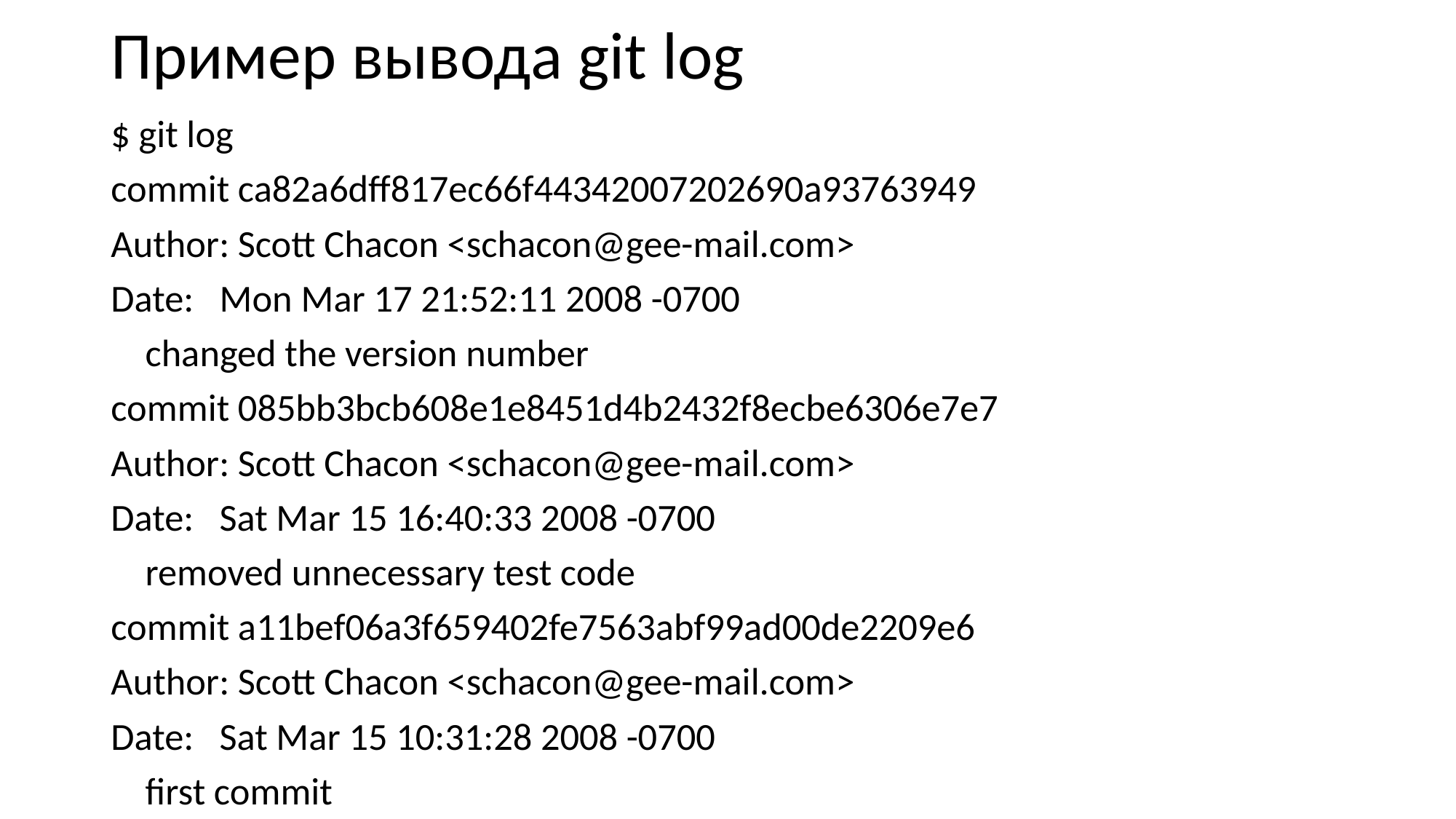

# Пример вывода git log
$ git log
commit ca82a6dff817ec66f44342007202690a93763949
Author: Scott Chacon <schacon@gee-mail.com>
Date:   Mon Mar 17 21:52:11 2008 -0700
    changed the version number
commit 085bb3bcb608e1e8451d4b2432f8ecbe6306e7e7
Author: Scott Chacon <schacon@gee-mail.com>
Date:   Sat Mar 15 16:40:33 2008 -0700
    removed unnecessary test code
commit a11bef06a3f659402fe7563abf99ad00de2209e6
Author: Scott Chacon <schacon@gee-mail.com>
Date:   Sat Mar 15 10:31:28 2008 -0700
    first commit